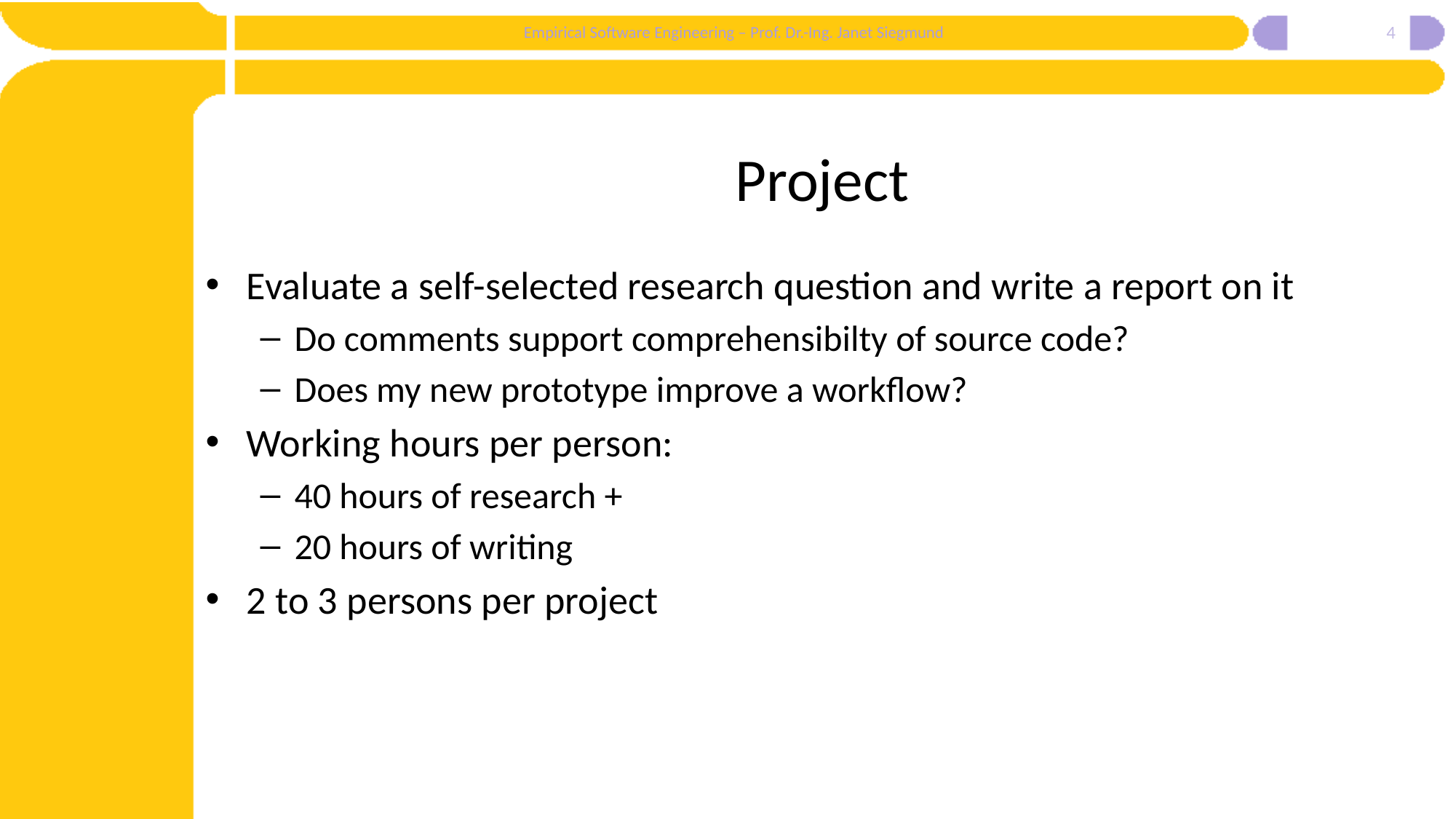

4
# Project
Evaluate a self-selected research question and write a report on it
Do comments support comprehensibilty of source code?
Does my new prototype improve a workflow?
Working hours per person:
40 hours of research +
20 hours of writing
2 to 3 persons per project